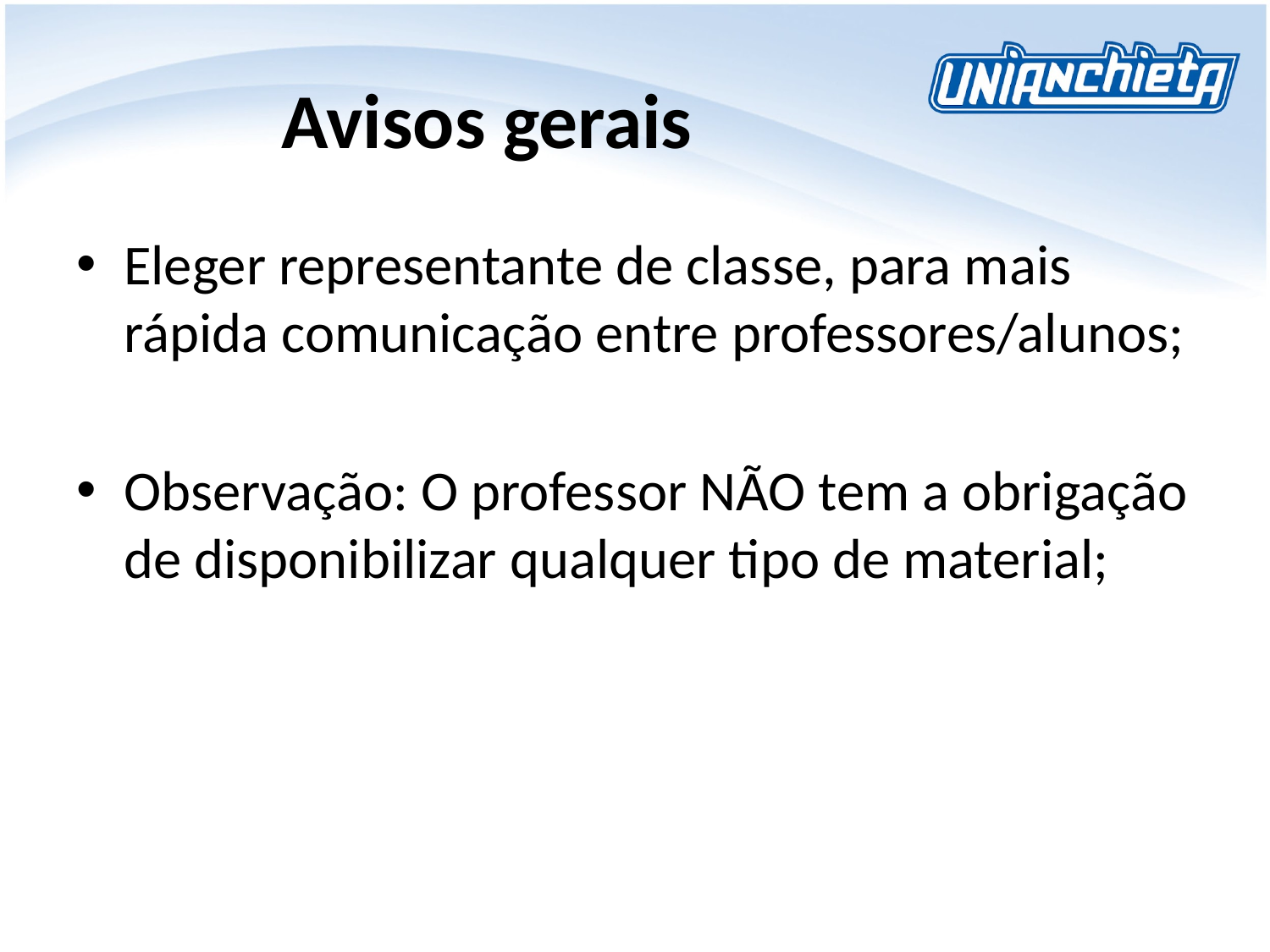

# Avisos gerais
Eleger representante de classe, para mais rápida comunicação entre professores/alunos;

Observação: O professor NÃO tem a obrigação de disponibilizar qualquer tipo de material;